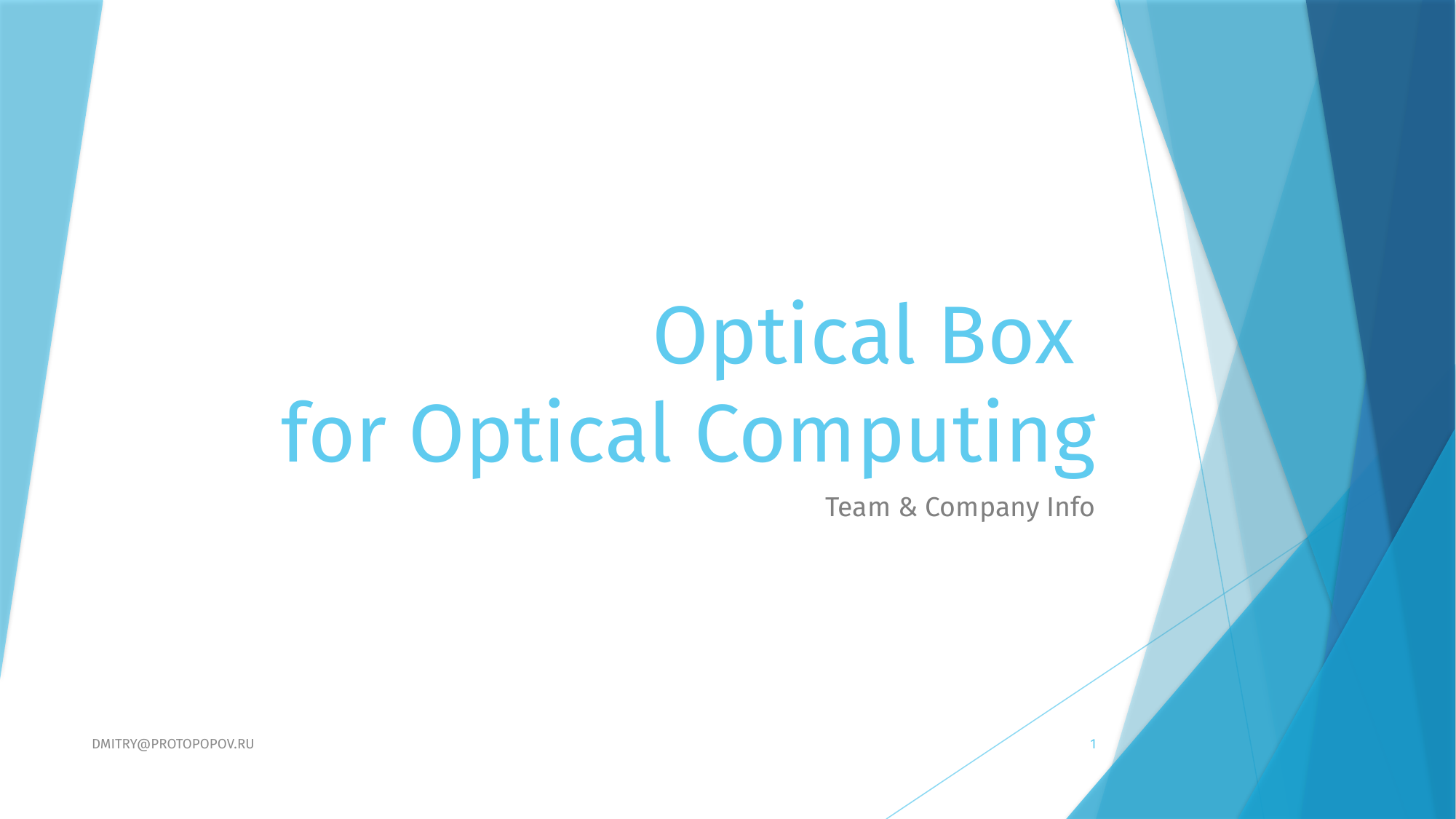

# Optical Box for Optical Computing
Team & Company Info
DMITRY@PROTOPOPOV.RU
1